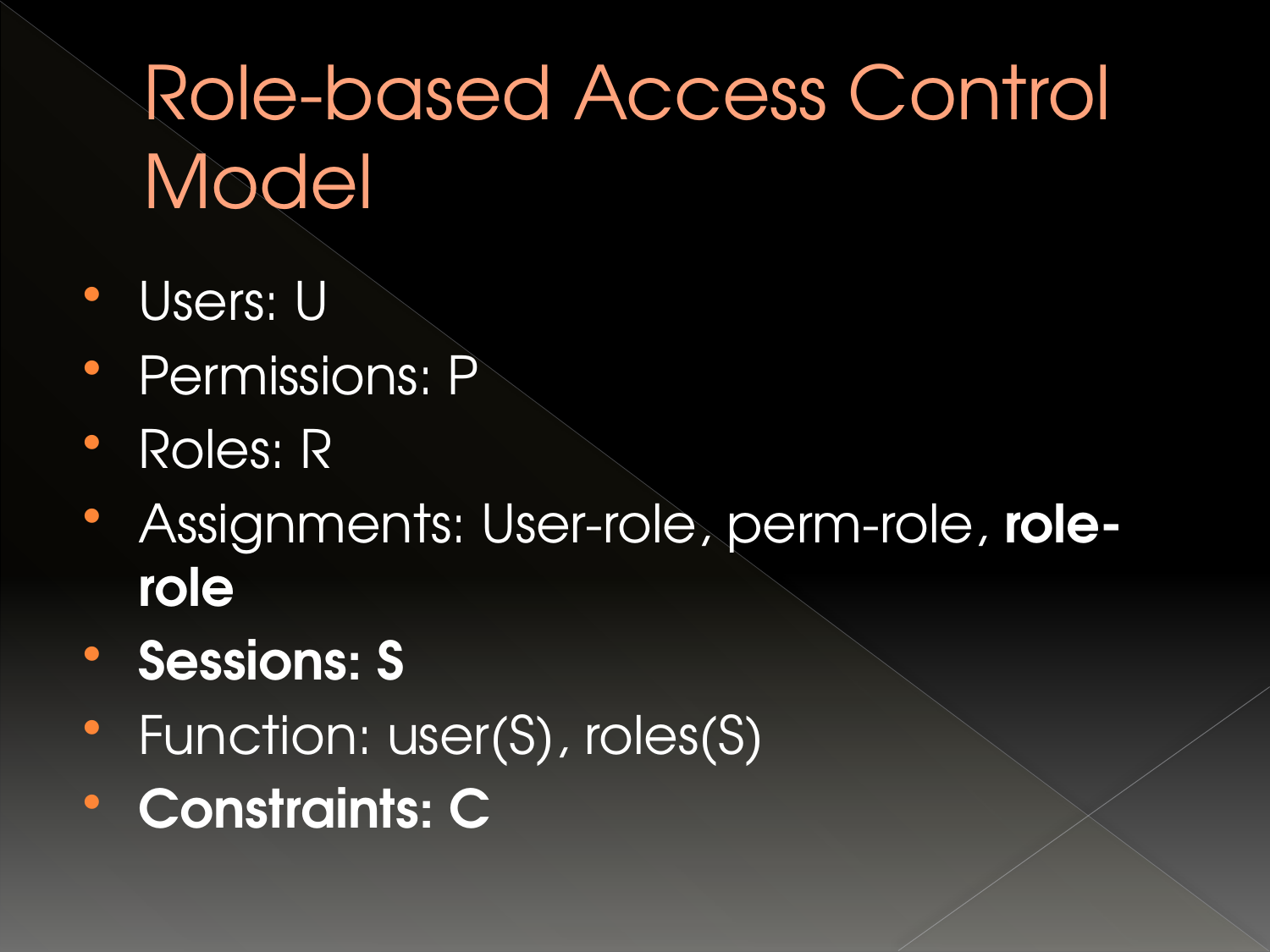

# Role-based Access Control Model
Users: U
Permissions: P
Roles: R
Assignments: User-role, perm-role, role-role
Sessions: S
Function: user(S), roles(S)
Constraints: C